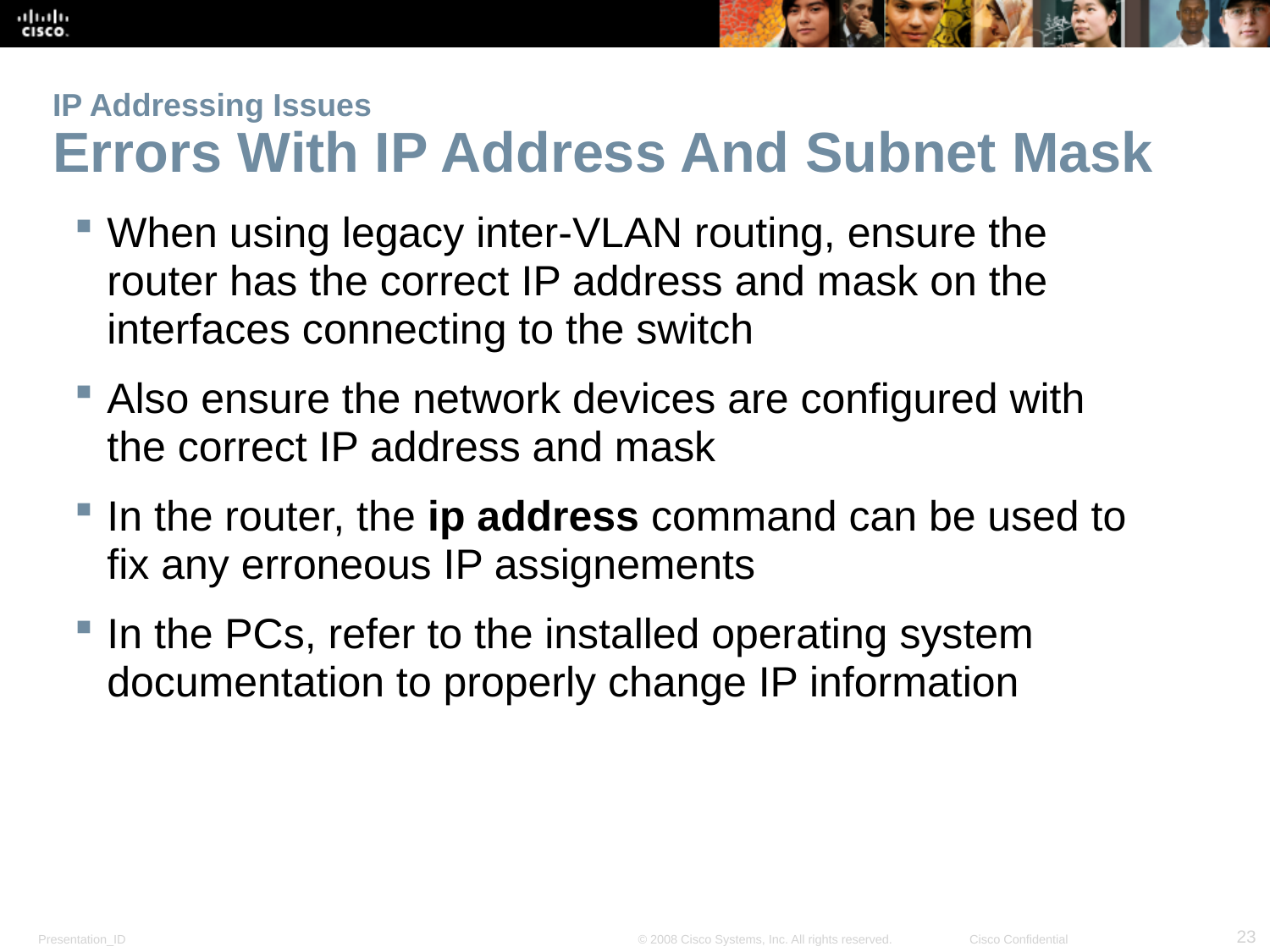

IP Addressing Issues
Errors With IP Address And Subnet Mask
When using legacy inter-VLAN routing, ensure the router has the correct IP address and mask on the interfaces connecting to the switch
Also ensure the network devices are configured with the correct IP address and mask
In the router, the ip address command can be used to fix any erroneous IP assignements
In the PCs, refer to the installed operating system documentation to properly change IP information